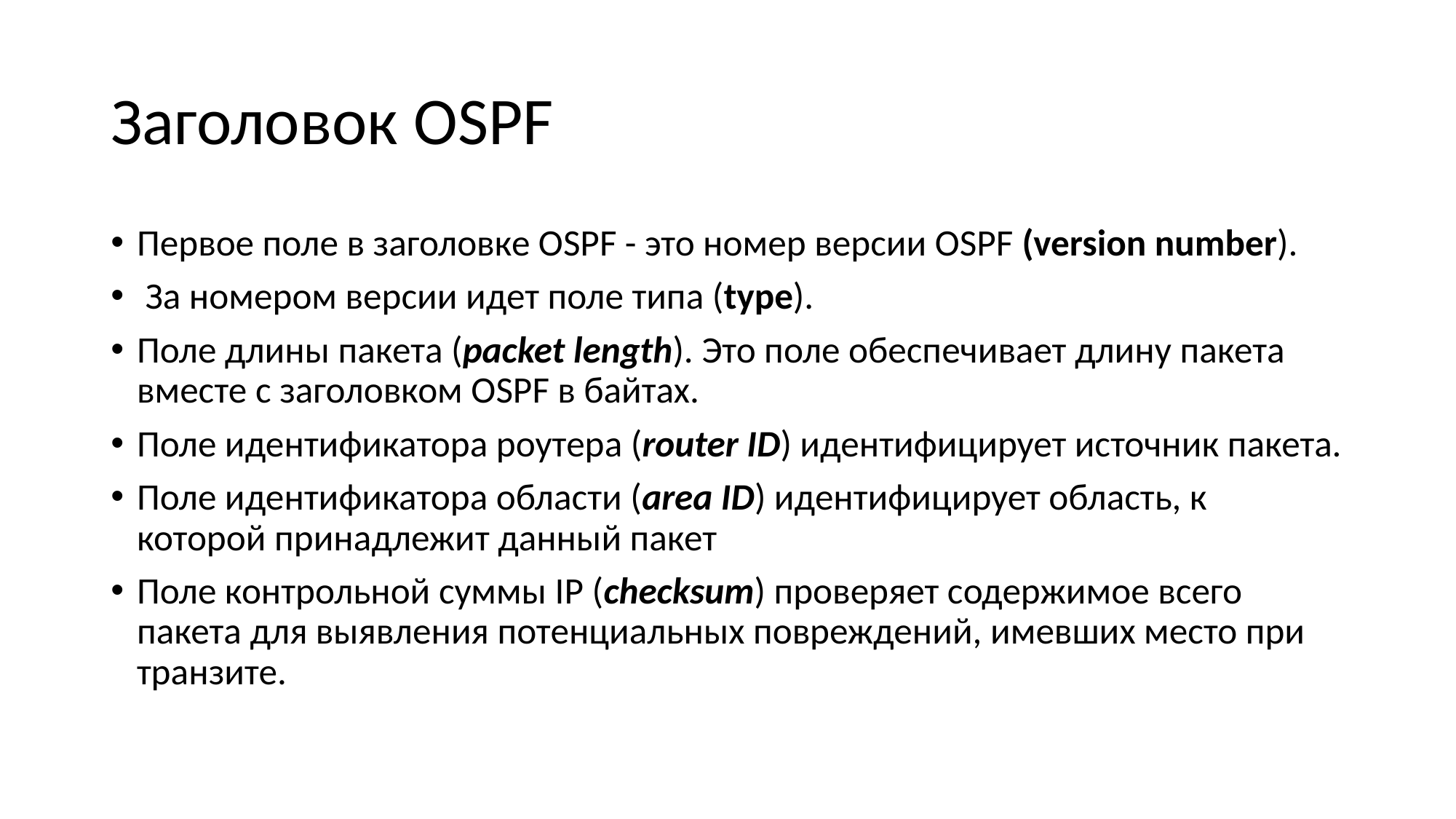

# Заголовок OSPF
Первое поле в заголовке OSPF - это номер версии OSPF (version number).
 За номером версии идет поле типа (type).
Поле длины пакета (packet length). Это поле обеспечивает длину пакета вместе с заголовком OSPF в байтах.
Поле идентификатора роутера (router ID) идентифицирует источник пакета.
Поле идентификатора области (area ID) идентифицирует область, к которой принадлежит данный пакет
Поле контрольной суммы IP (checksum) проверяет содержимое всего пакета для выявления потенциальных повреждений, имевших место при транзите.